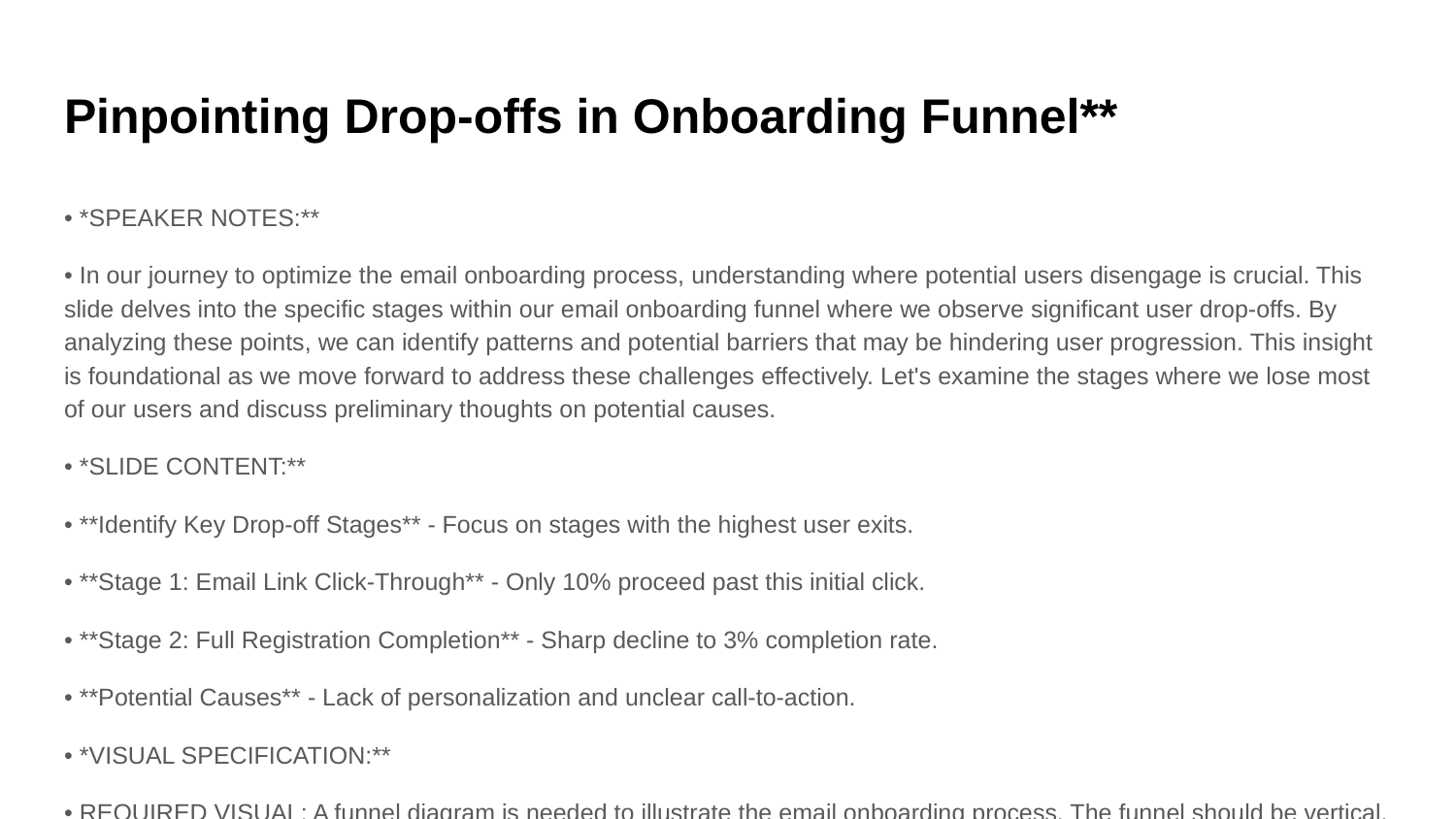

# Pinpointing Drop-offs in Onboarding Funnel**
• *SPEAKER NOTES:**
• In our journey to optimize the email onboarding process, understanding where potential users disengage is crucial. This slide delves into the specific stages within our email onboarding funnel where we observe significant user drop-offs. By analyzing these points, we can identify patterns and potential barriers that may be hindering user progression. This insight is foundational as we move forward to address these challenges effectively. Let's examine the stages where we lose most of our users and discuss preliminary thoughts on potential causes.
• *SLIDE CONTENT:**
• **Identify Key Drop-off Stages** - Focus on stages with the highest user exits.
• **Stage 1: Email Link Click-Through** - Only 10% proceed past this initial click.
• **Stage 2: Full Registration Completion** - Sharp decline to 3% completion rate.
• **Potential Causes** - Lack of personalization and unclear call-to-action.
• *VISUAL SPECIFICATION:**
• REQUIRED VISUAL: A funnel diagram is needed to illustrate the email onboarding process. The funnel should be vertical, segmented into stages such as 'Email Opened', 'Link Clicked', 'Registration Form Started', and 'Registration Completed'. Each segment should be annotated with the corresponding drop-off percentages (e.g., 60%, 10%, 3%). Use a gradient color scheme ranging from green at the top (most engagement) to red at the bottom (least engagement). Highlight the stages with the most significant drop-offs using pulsating effects or arrows to draw attention.
• *TRANSITION TO NEXT SLIDE:**
• With these drop-off points in mind, let's explore specific content and design optimizations for our landing page to enhance user engagement.
• --
• *